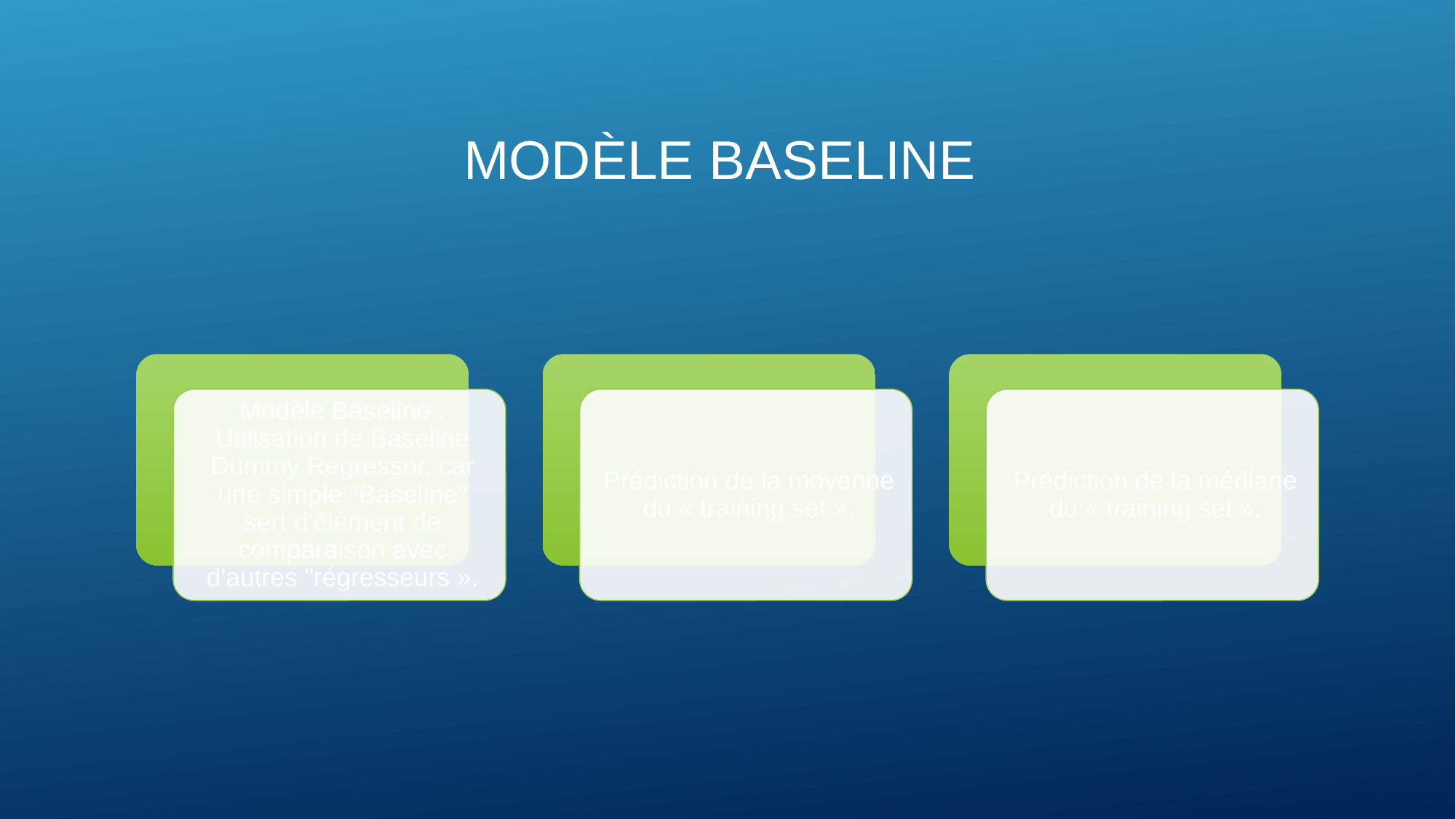

# Modèle BASELINE
Modèle Baseline : Utilisation de Baseline Dummy Regressor, car une simple "Baseline" sert d'élément de comparaison avec d'autres "régresseurs ».
Prédiction de la moyenne du « training set ».
Prédiction de la médiane du « training set ».